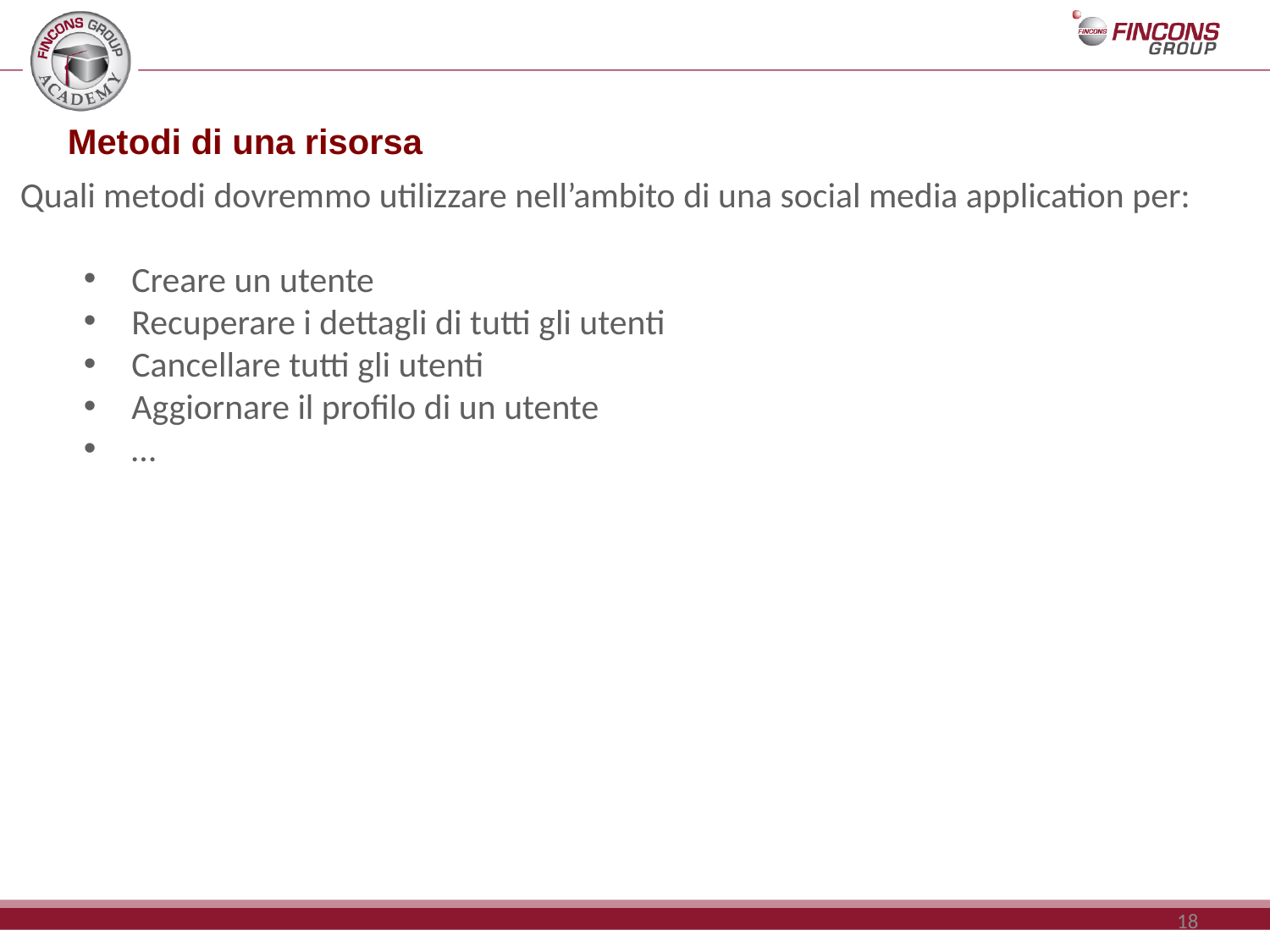

# Metodi di una risorsa
Quali metodi dovremmo utilizzare nell’ambito di una social media application per:

Creare un utente
Recuperare i dettagli di tutti gli utenti
Cancellare tutti gli utenti
Aggiornare il profilo di un utente
…

18